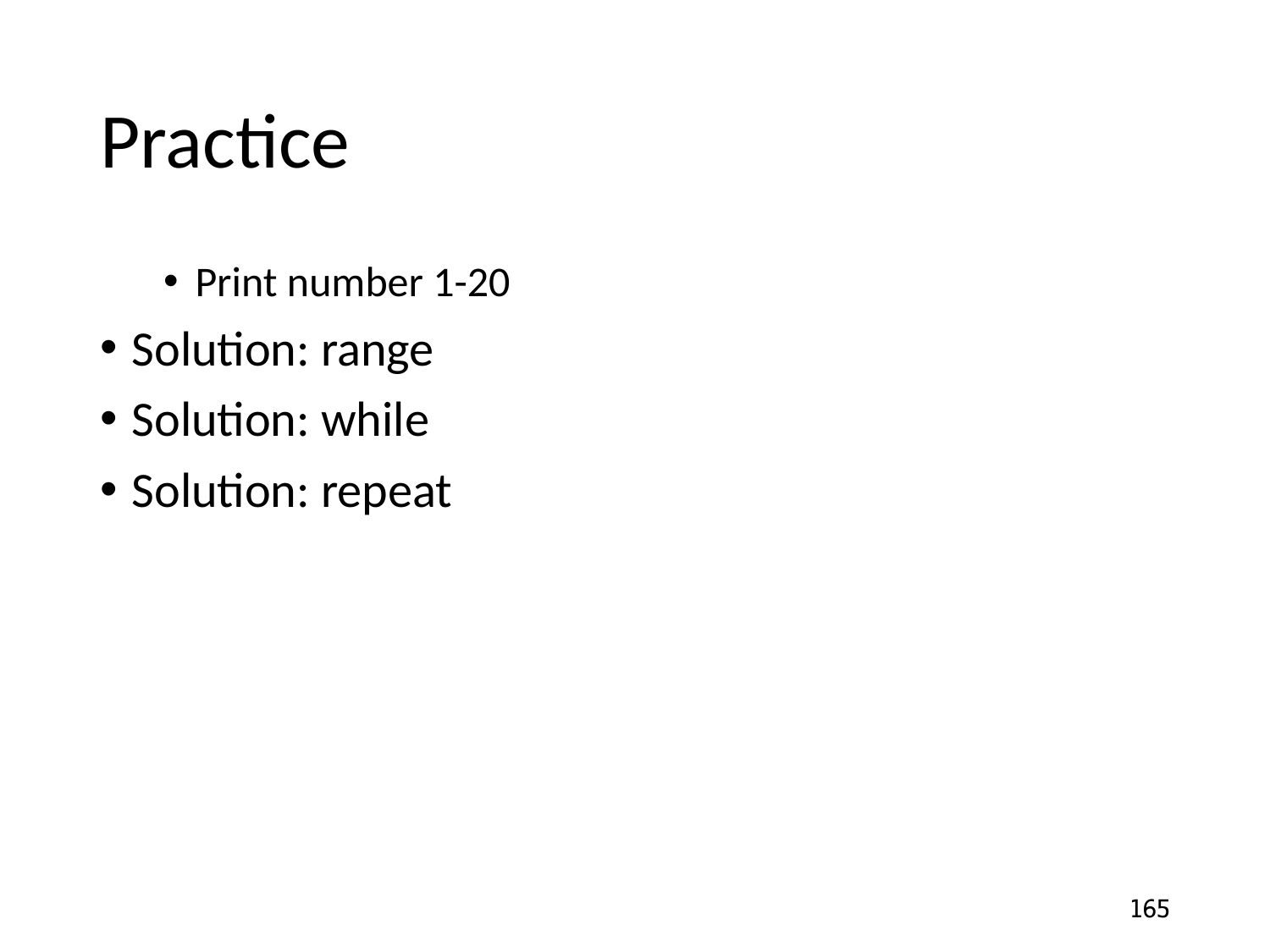

# Practice
Print number 1-20
Solution: range
Solution: while
Solution: repeat
165